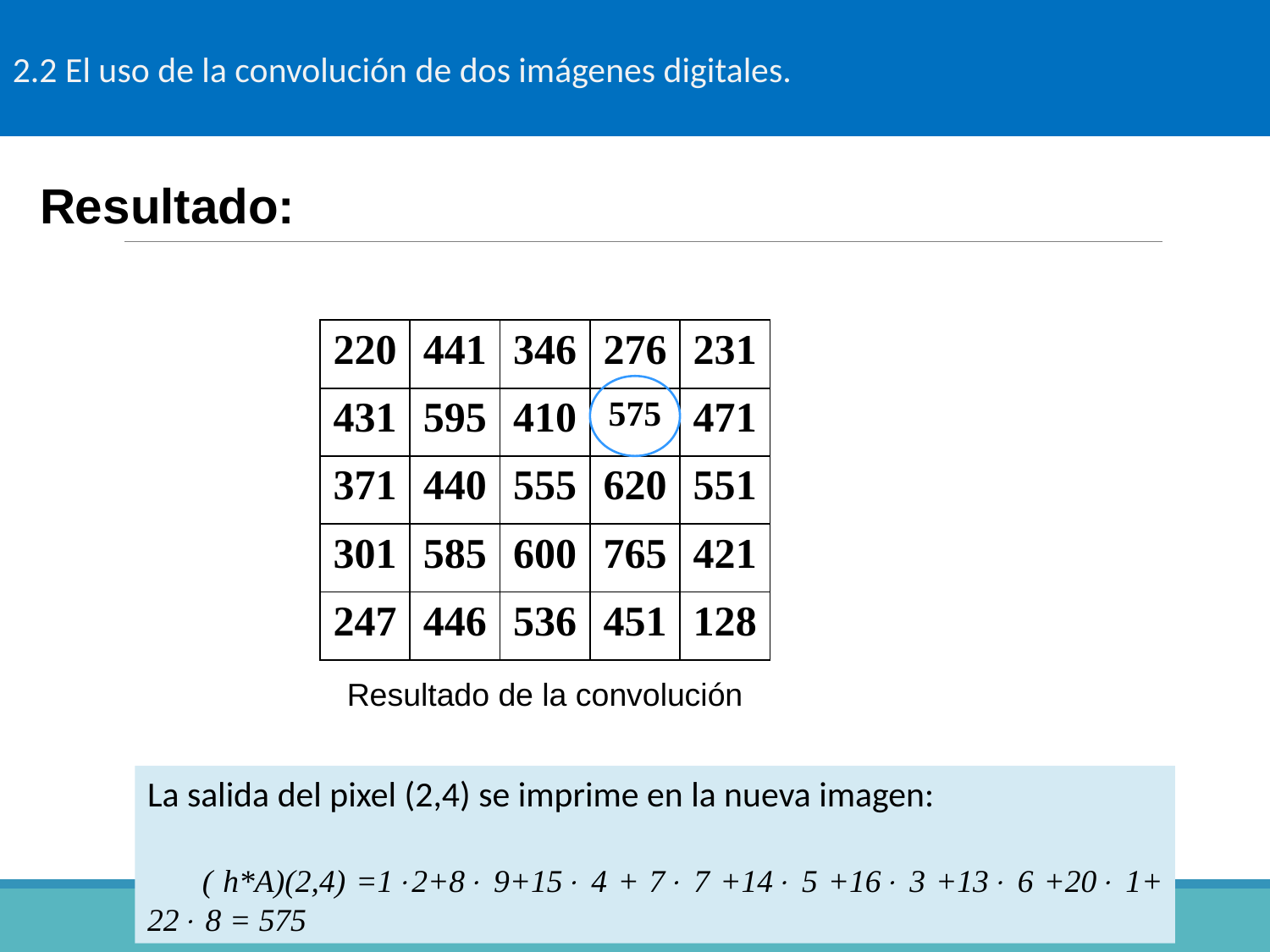

2.2 El uso de la convolución de dos imágenes digitales.

Resultado:

| 220 | 441 | 346 | 276 | 231 |
| --- | --- | --- | --- | --- |
| 431 | 595 | 410 | 575 | 471 |
| 371 | 440 | 555 | 620 | 551 |
| 301 | 585 | 600 | 765 | 421 |
| 247 | 446 | 536 | 451 | 128 |

Resultado de la convolución
La salida del pixel (2,4) se imprime en la nueva imagen:

     ( h*A)(2,4) =1⋅2+8⋅ 9+15⋅ 4 + 7⋅ 7 +14⋅ 5 +16⋅ 3 +13⋅ 6 +20⋅ 1+ 22⋅ 8 = 575